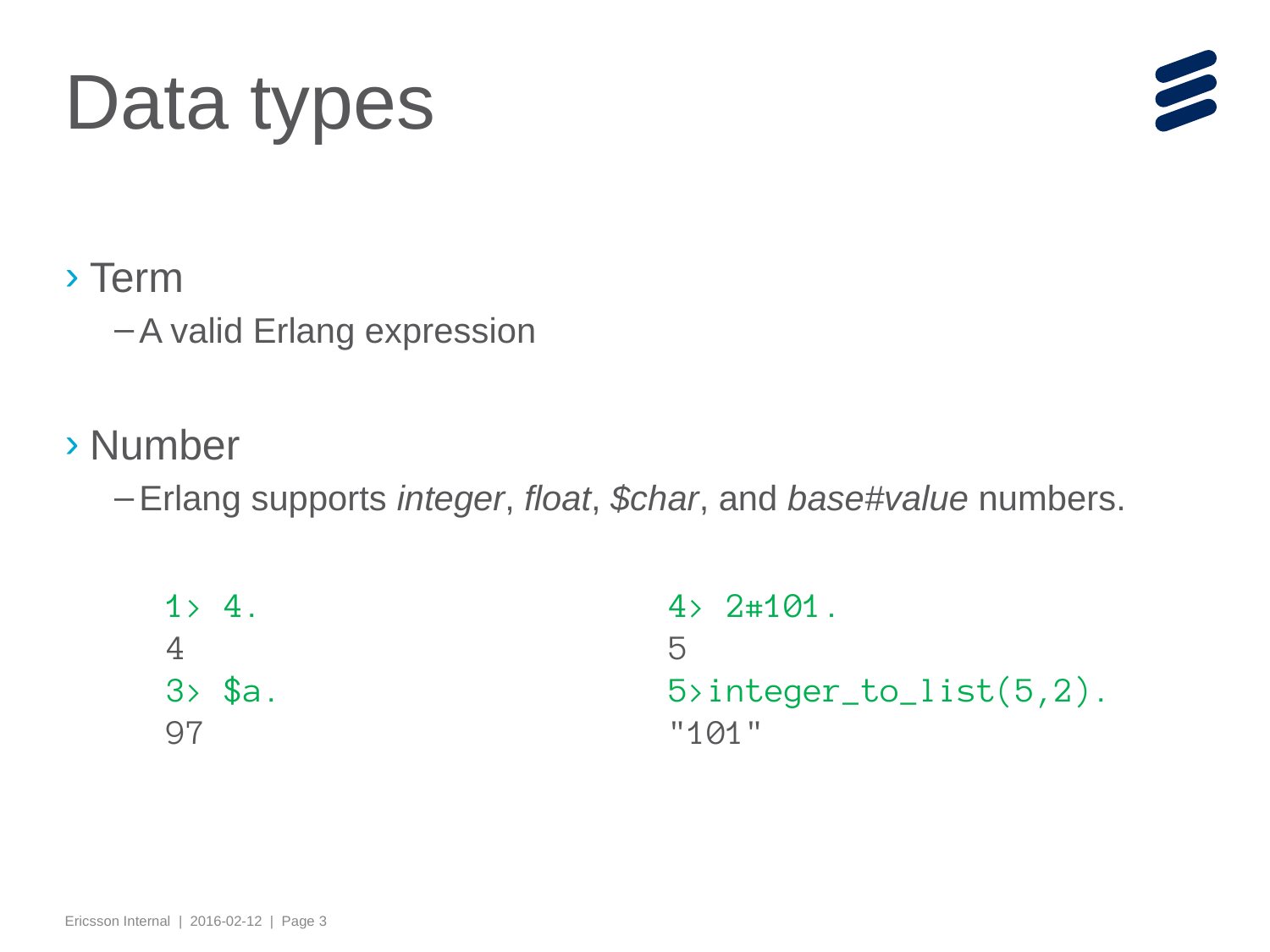

# Data types
Term
A valid Erlang expression

Number
Erlang supports integer, float, $char, and base#value numbers.

1> 4.
4
3> $a.
97

4> 2#101.
5
5>integer_to_list(5,2).
"101"